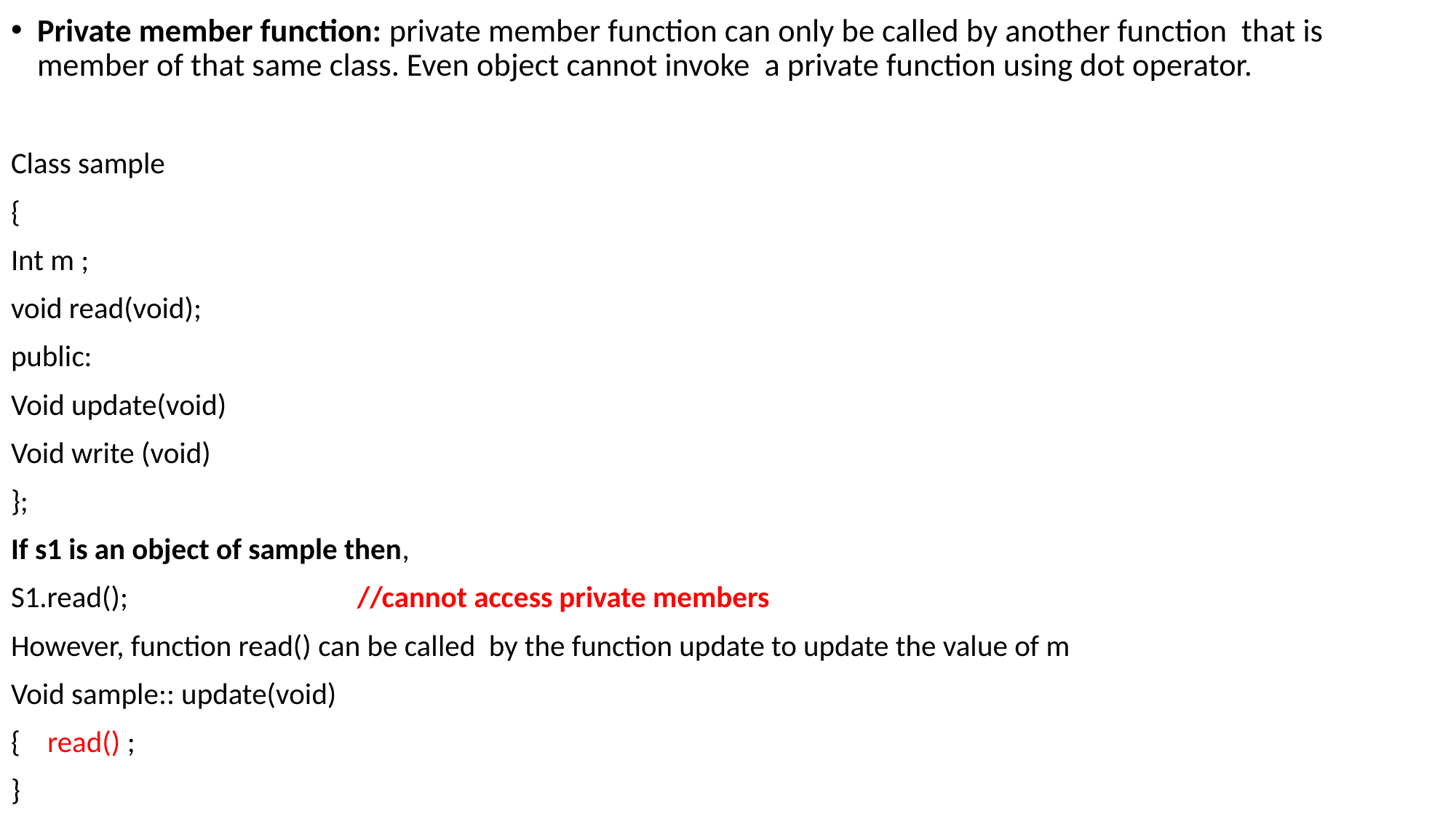

Private member function: private member function can only be called by another function  that is member of that same class. Even object cannot invoke  a private function using dot operator.

Class sample
{
Int m ;
void read(void);
public:
Void update(void)
Void write (void)
};
If s1 is an object of sample then,
S1.read();                                  //cannot access private members
However, function read() can be called  by the function update to update the value of m
Void sample:: update(void)
{    read() ;
}
#